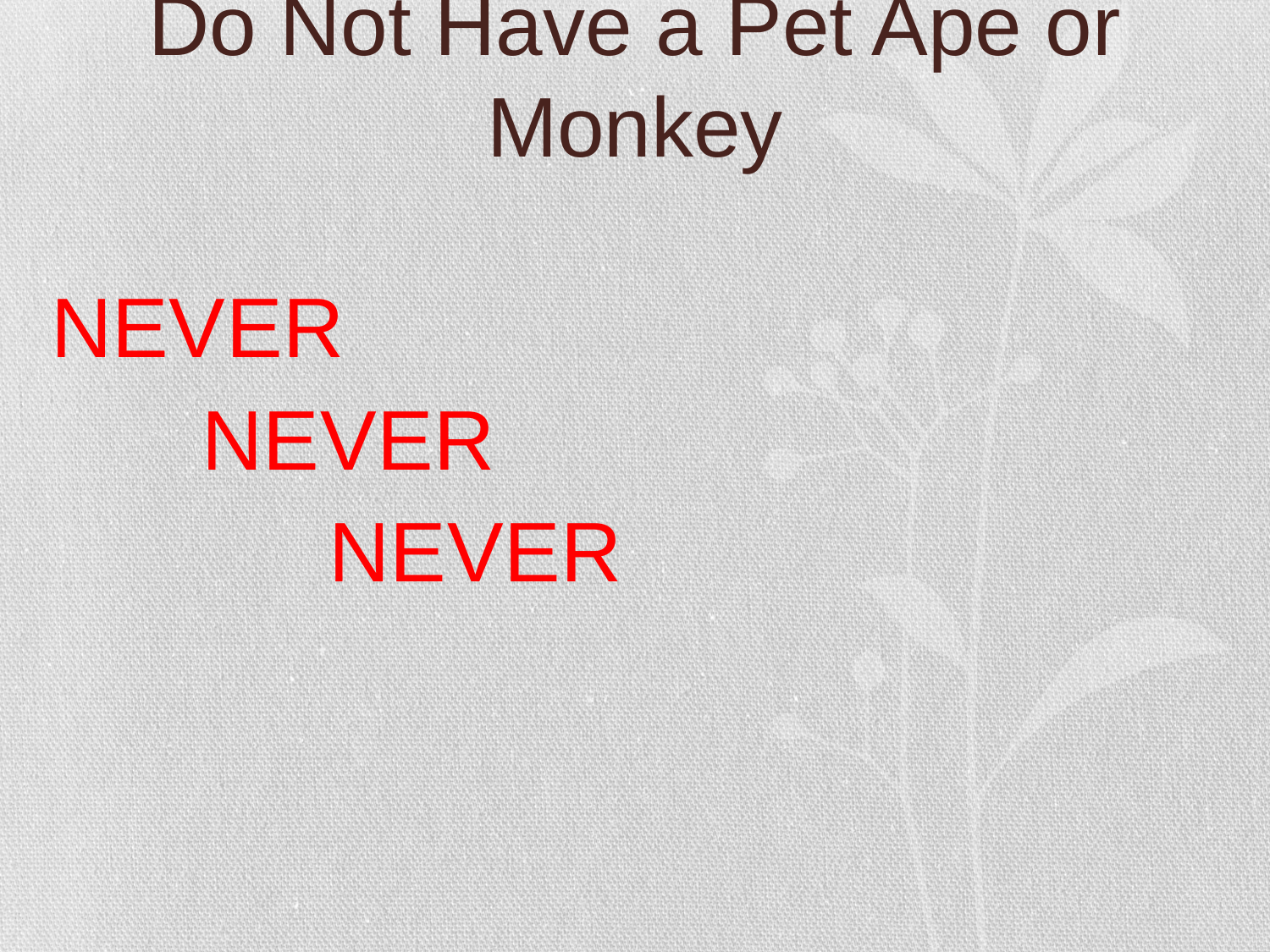

# Do Not Have a Pet Ape or Monkey

NEVER
	 NEVER
		 NEVER